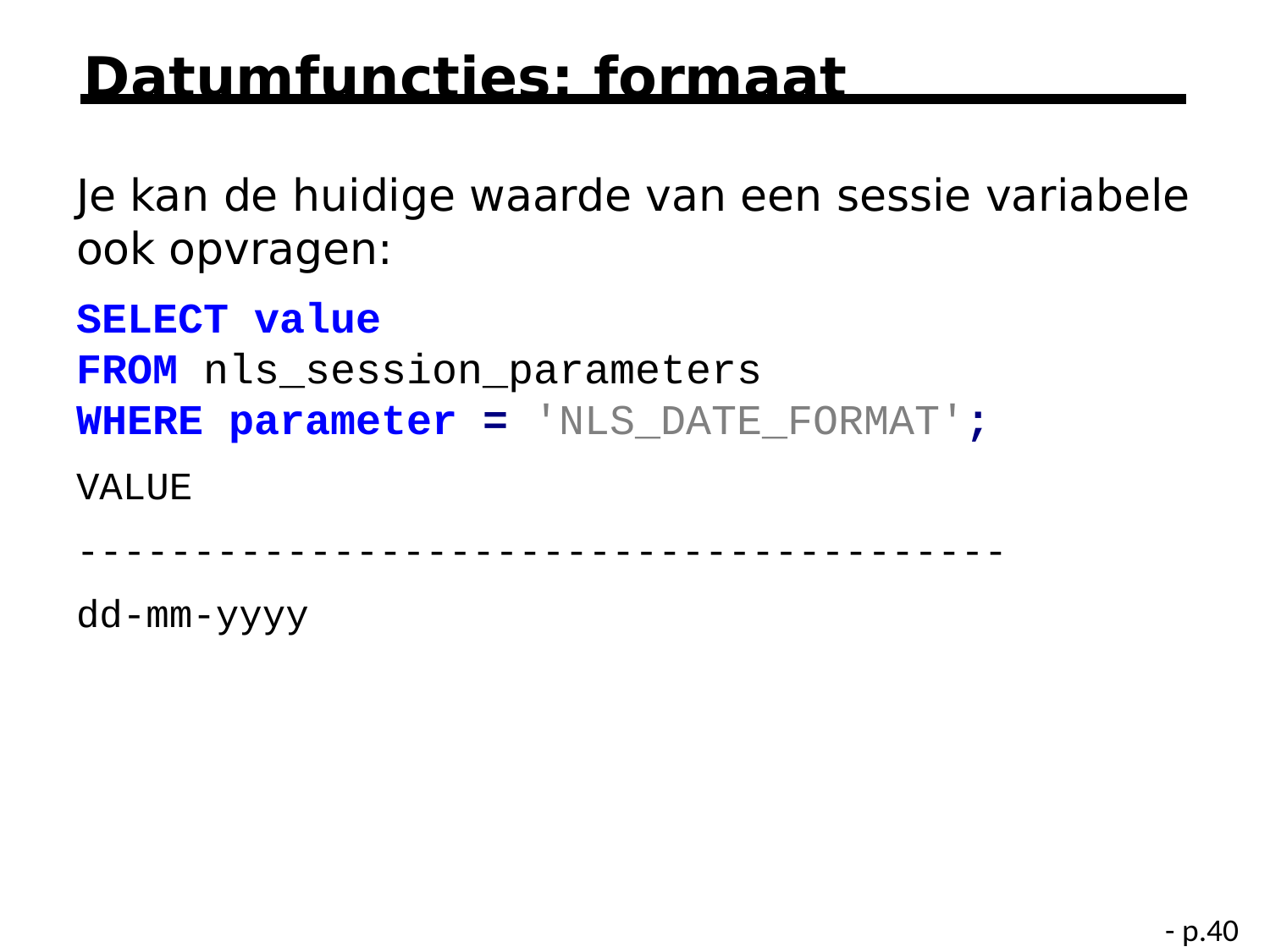

# Datumfuncties: formaat
Je kan de huidige waarde van een sessie variabele ook opvragen:
SELECT value
FROM nls_session_parameters
WHERE parameter = 'NLS_DATE_FORMAT';
VALUE
----------------------------------------
dd-mm-yyyy

- p.40